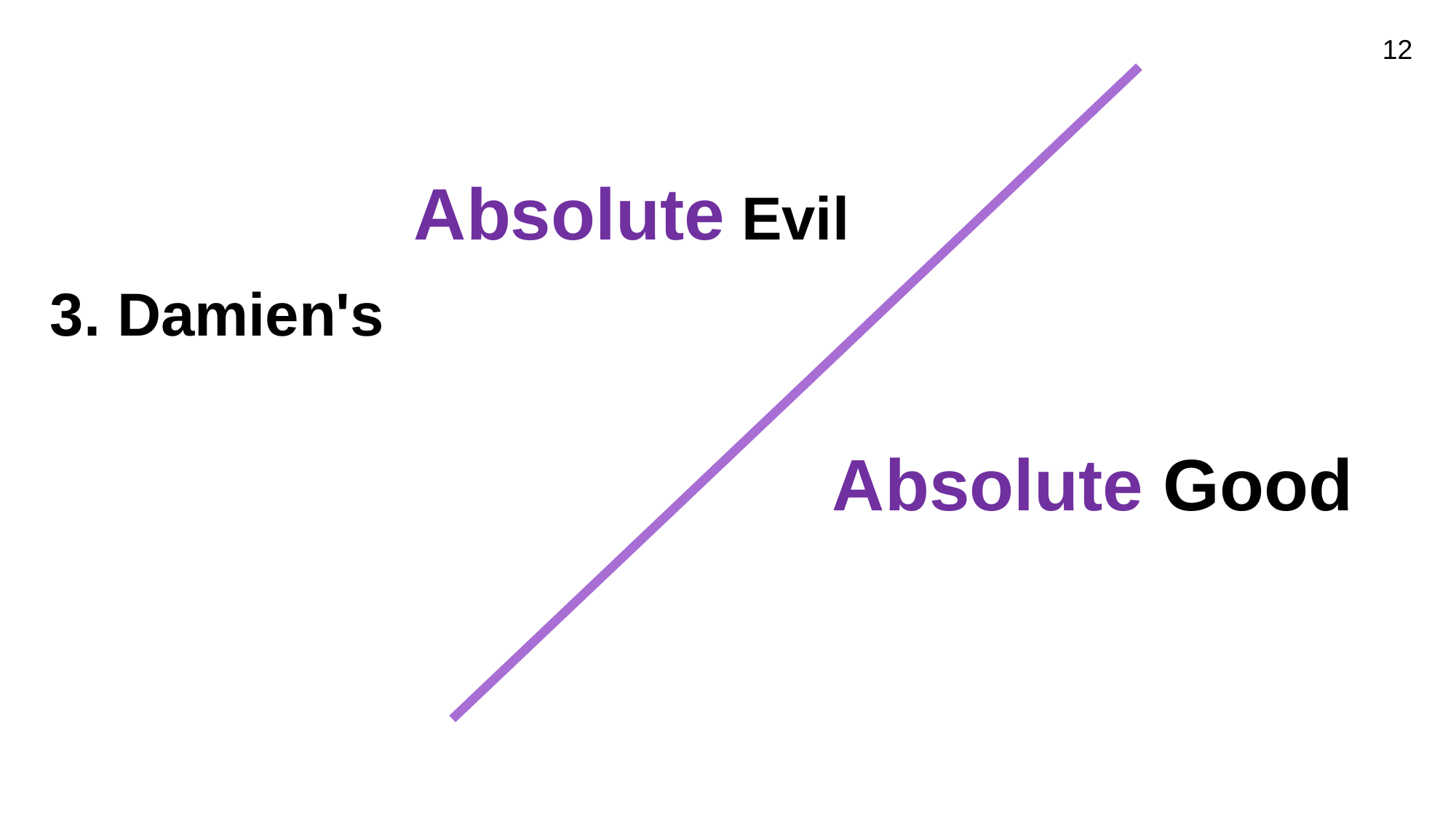

12
Absolute Evil

3. Damien's

Absolute Good